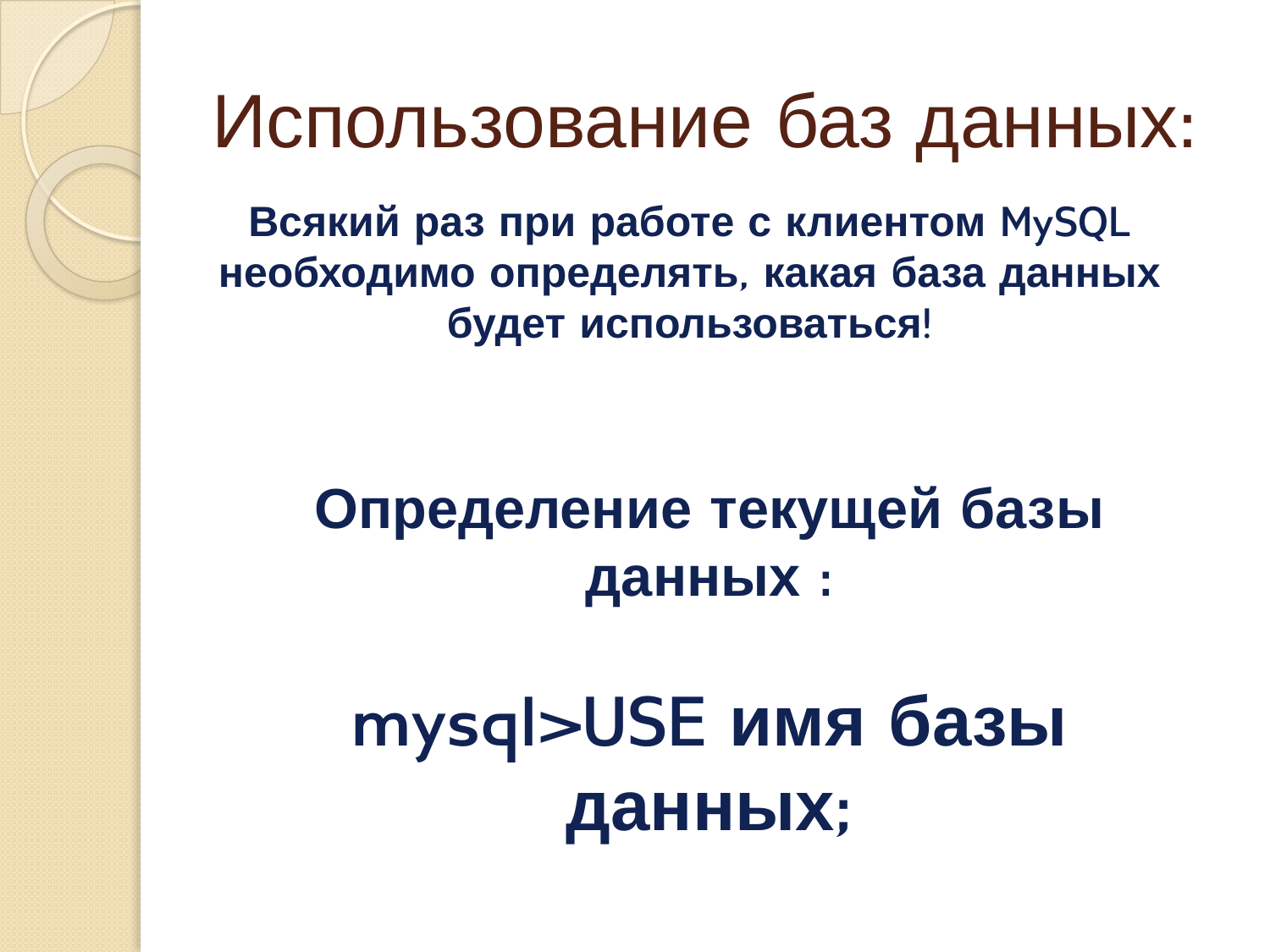

# Использование баз данных:
Всякий раз при работе с клиентом MySQL необходимо определять, какая база данных будет использоваться!
Определение текущей базы данных :

mysql>USE имя базы данных;